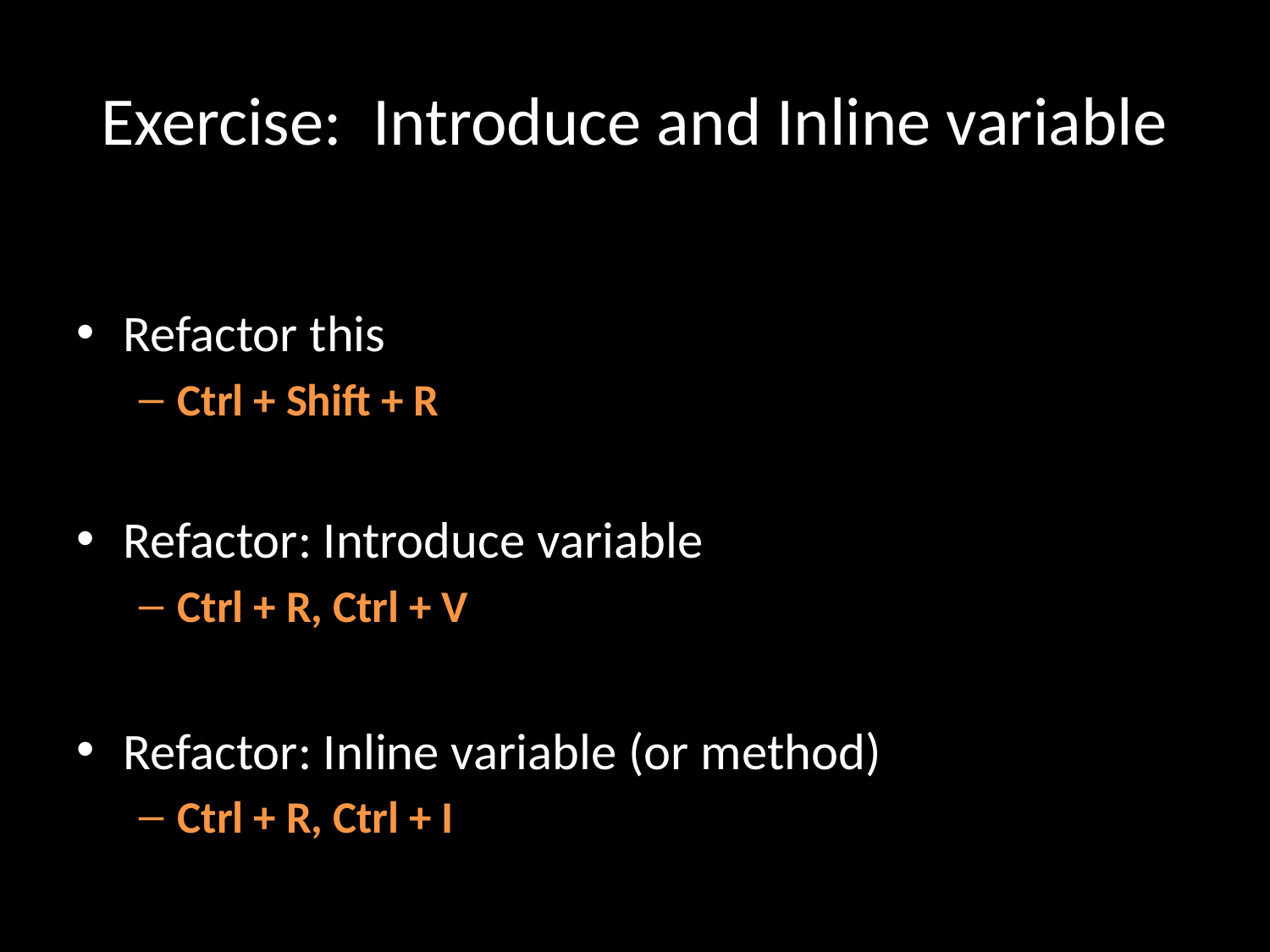

# Exercise:  Introduce and Inline variable

Refactor this
Ctrl + Shift + R

Refactor: Introduce variable
Ctrl + R, Ctrl + V

Refactor: Inline variable (or method)
Ctrl + R, Ctrl + I